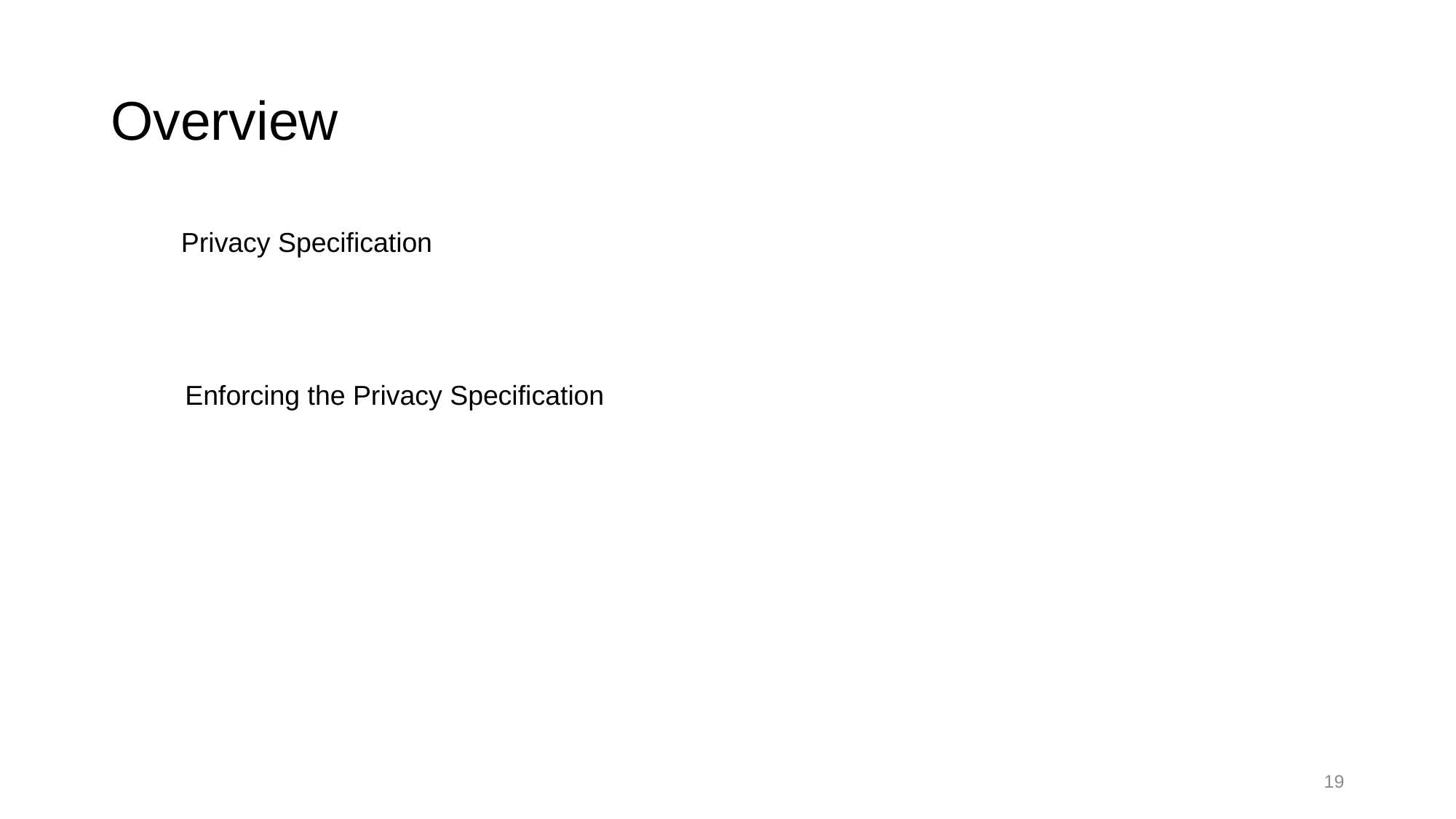

# Overview
Privacy Specification
Enforcing the Privacy Specification
19